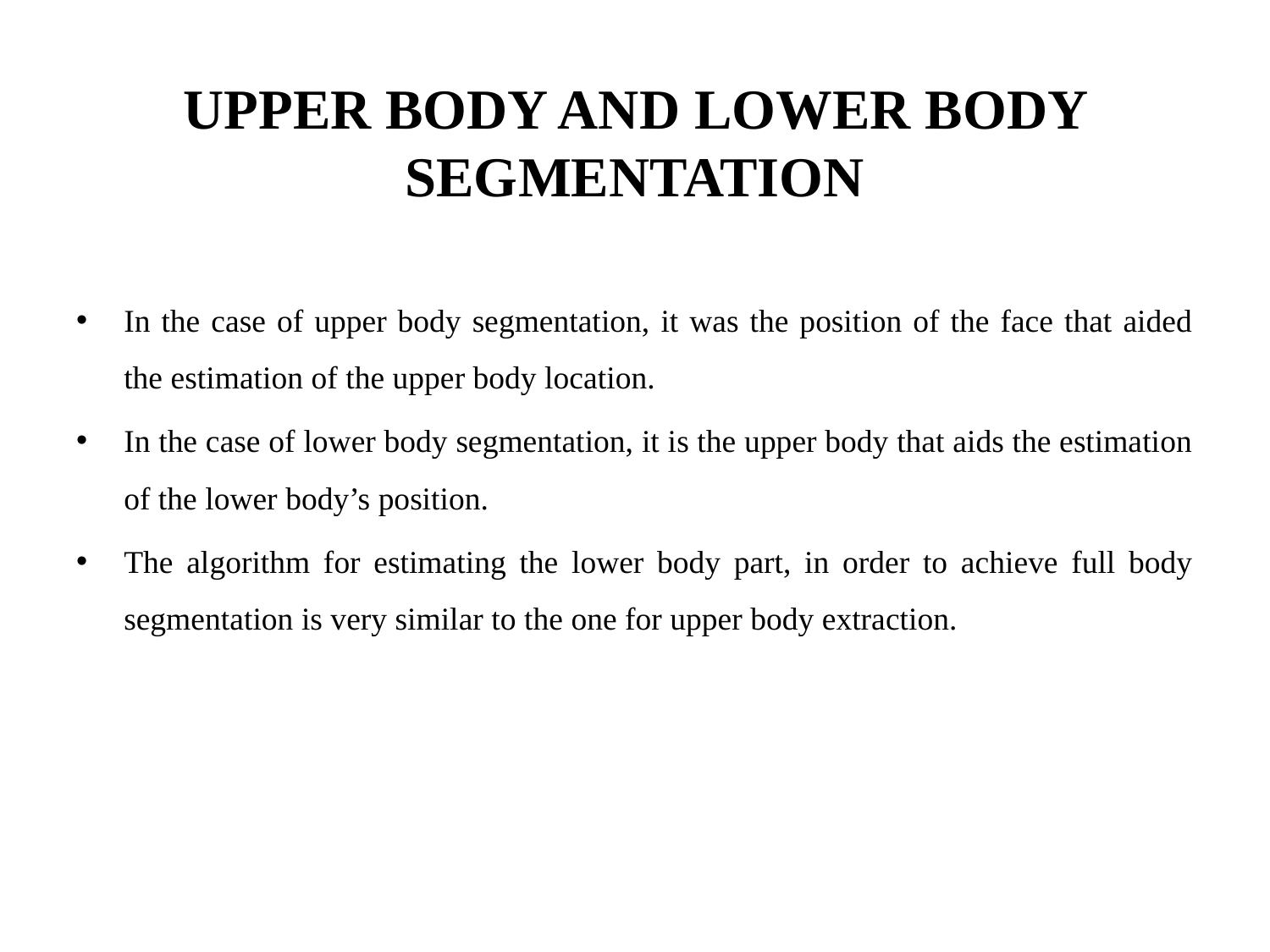

# UPPER BODY AND LOWER BODY SEGMENTATION
In the case of upper body segmentation, it was the position of the face that aided the estimation of the upper body location.
In the case of lower body segmentation, it is the upper body that aids the estimation of the lower body’s position.
The algorithm for estimating the lower body part, in order to achieve full body segmentation is very similar to the one for upper body extraction.